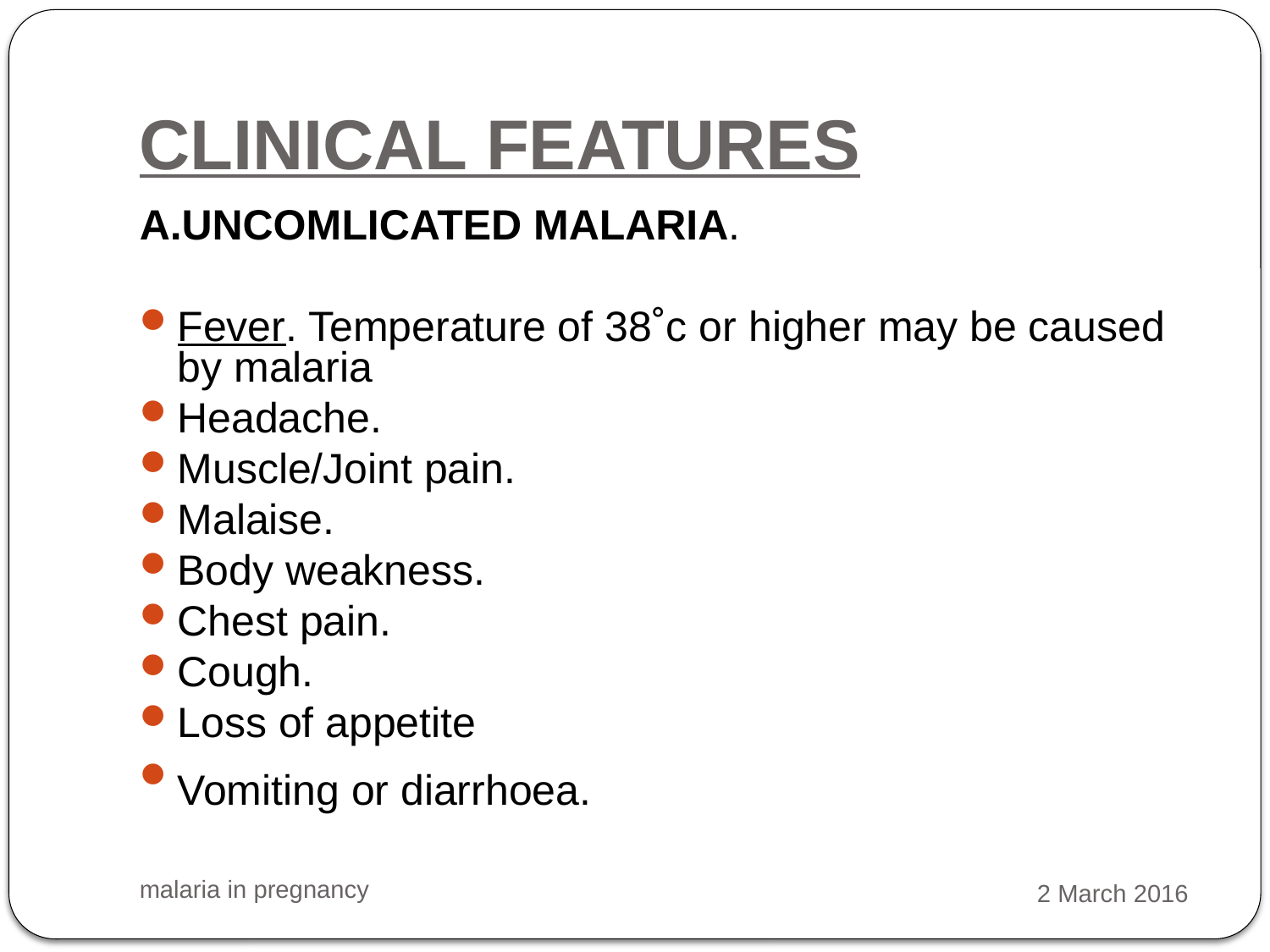

# CLINICAL FEATURES
A.UNCOMLICATED MALARIA.

Fever. Temperature of 38˚c or higher may be caused by malaria
Headache.
Muscle/Joint pain.
Malaise.
Body weakness.
Chest pain.
Cough.
Loss of appetite
Vomiting or diarrhoea.
malaria in pregnancy
2 March 2016
16